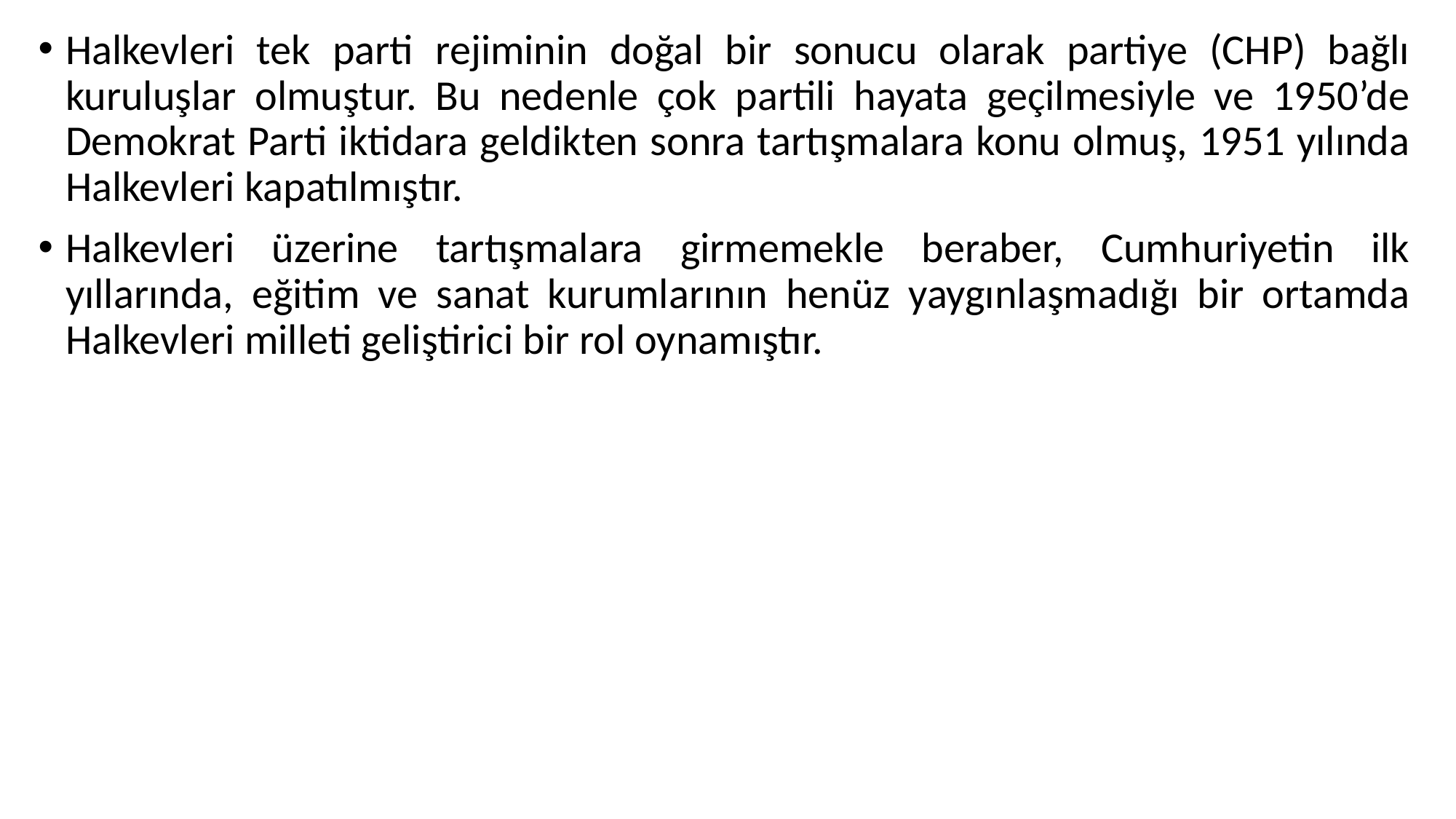

Halkevleri tek parti rejiminin doğal bir sonucu olarak partiye (CHP) bağlı kuruluşlar olmuştur. Bu nedenle çok partili hayata geçilmesiyle ve 1950’de Demokrat Parti iktidara geldikten sonra tartışmalara konu olmuş, 1951 yılında Halkevleri kapatılmıştır.
Halkevleri üzerine tartışmalara girmemekle beraber, Cumhuriyetin ilk yıllarında, eğitim ve sanat kurumlarının henüz yaygınlaşmadığı bir ortamda Halkevleri milleti geliştirici bir rol oynamıştır.